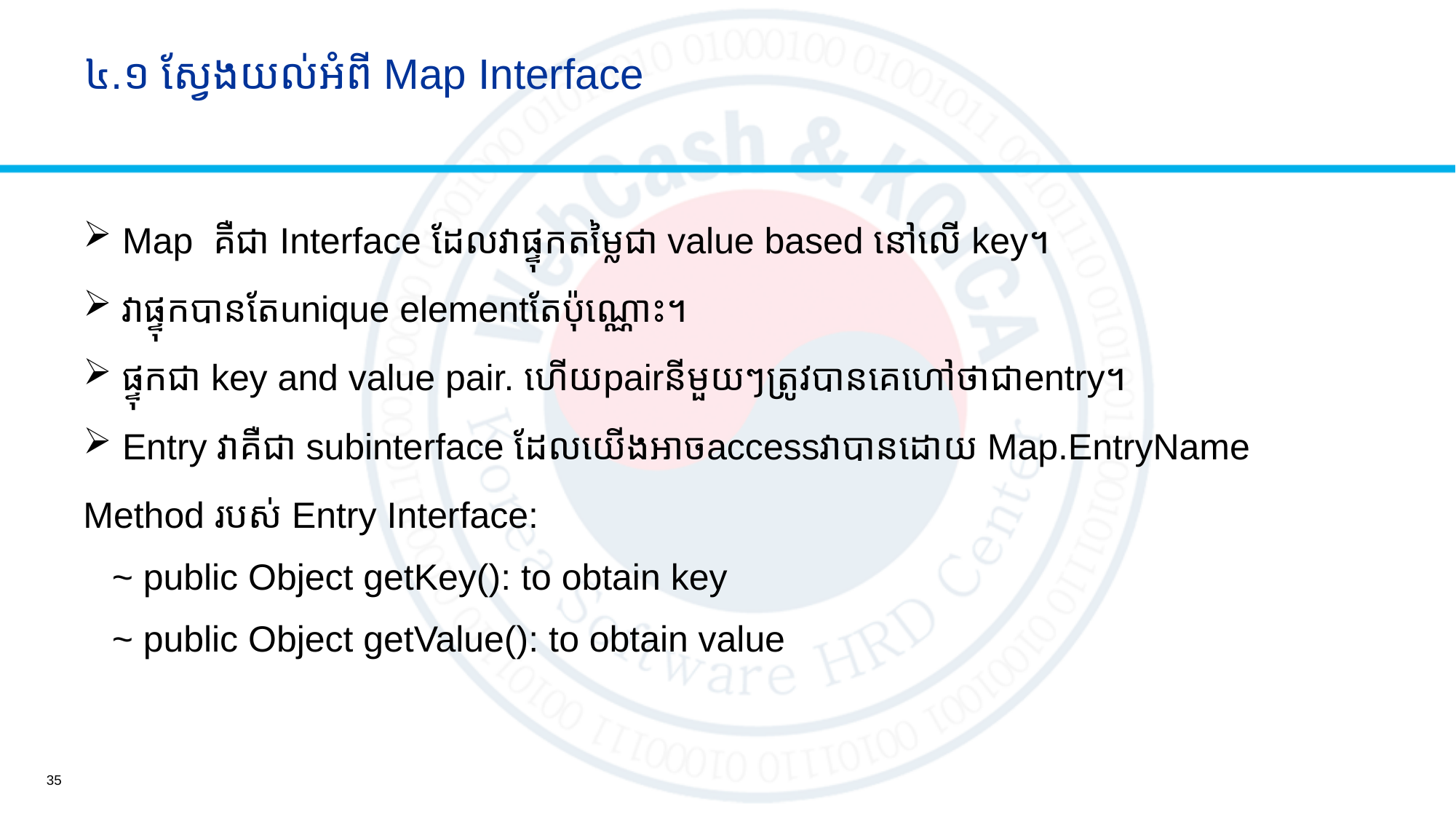

# ៤.១ ស្វែងយល់អំពី Map Interface
 Map  គឺជា Interface ដែលវាផ្ទុកតម្លៃជា value based នៅលើ key។
 វាផ្ទុកបានតែ​unique elementតែប៉ុណ្ណោះ។
 ផ្ទុកជា key and value pair. ហើយpairនីមួយៗត្រូវបានគេហៅថាជាentry។
 Entry វាគឺជា subinterface ដែលយើងអាចaccessវាបានដោយ Map.EntryName
Method របស់ Entry Interface:
~ public Object getKey(): to obtain key
~ public Object getValue(): to obtain value

35